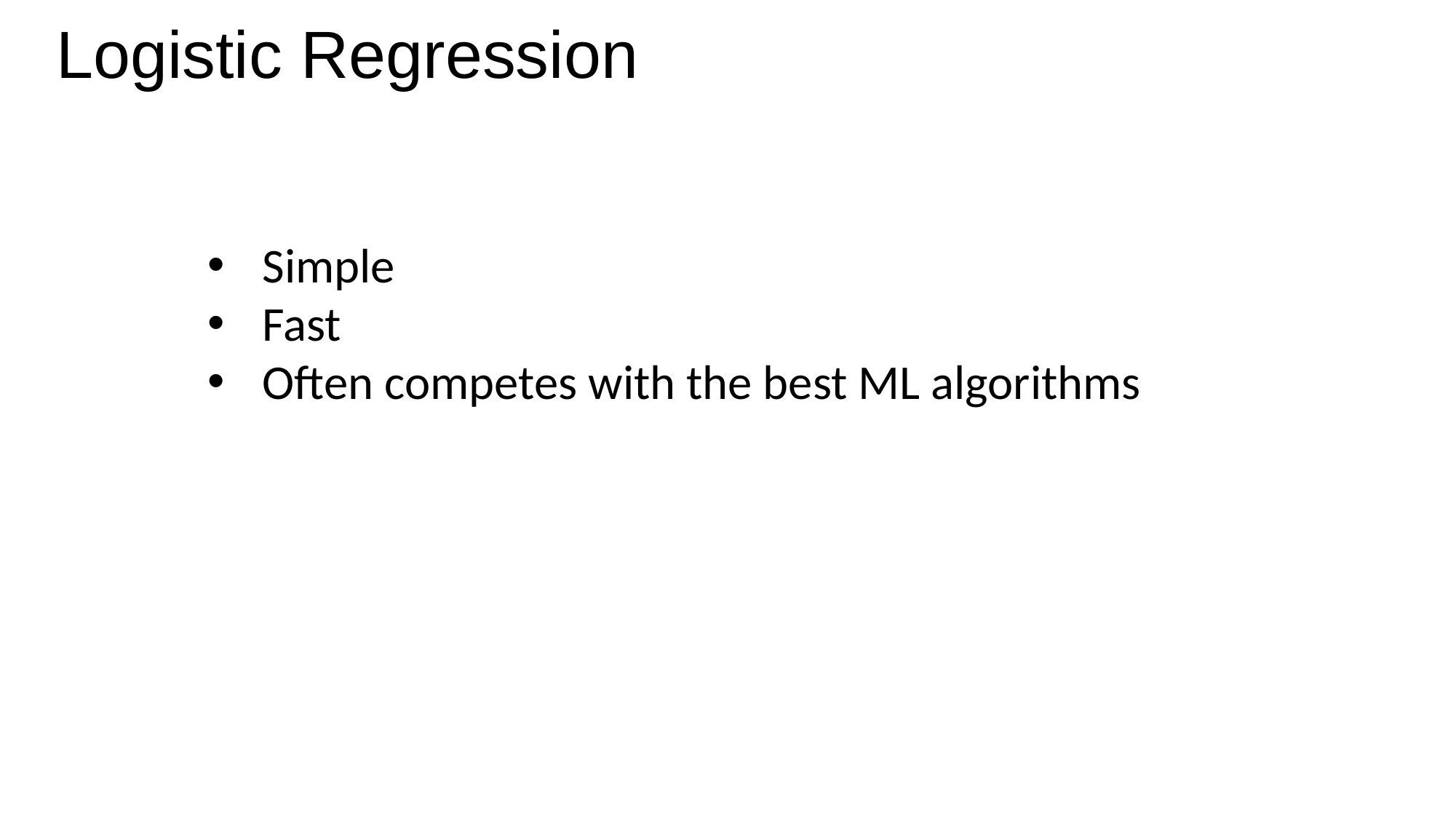

# Logistic Regression
Simple
Fast
Often competes with the best ML algorithms